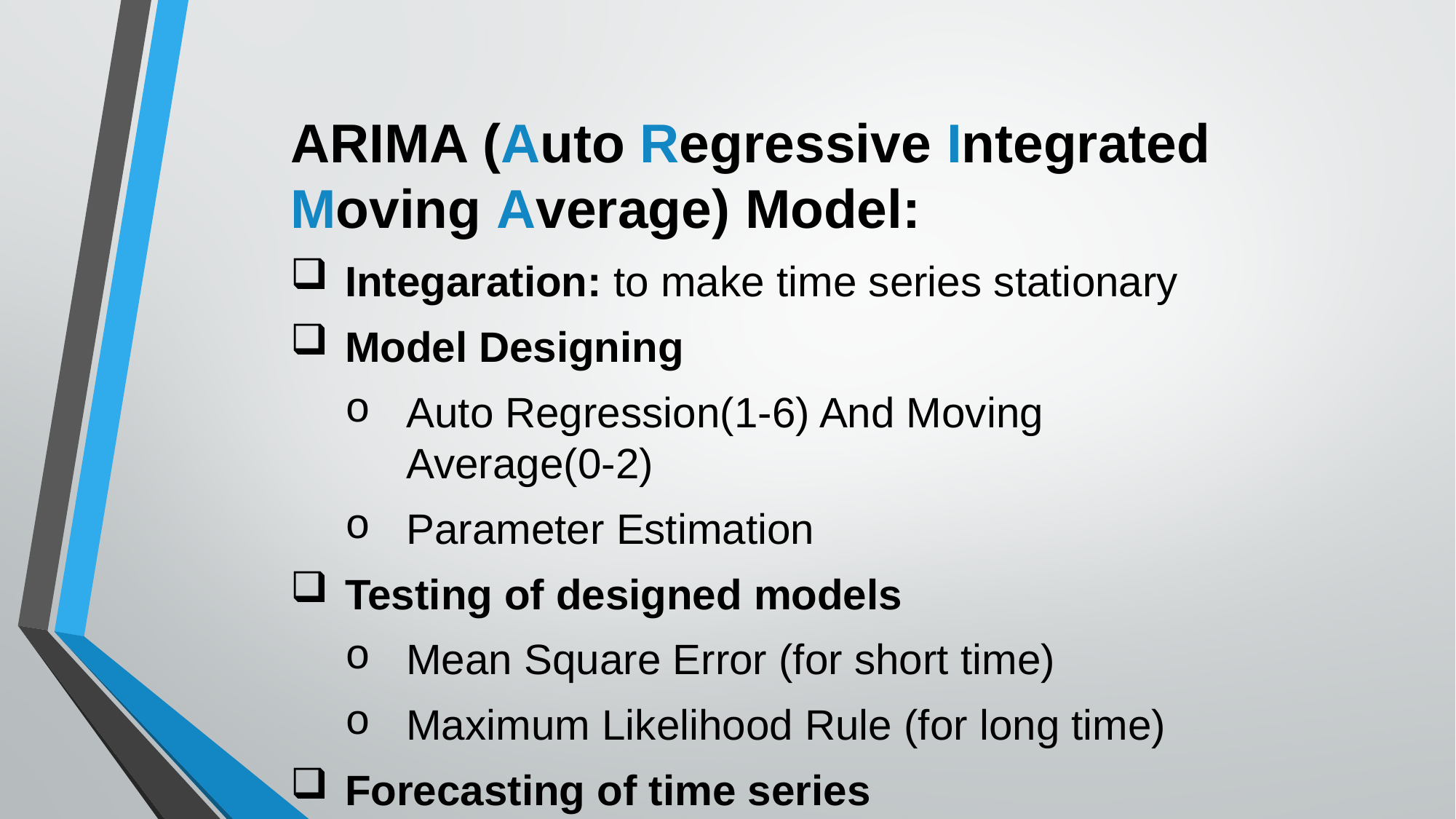

ARIMA (Auto Regressive Integrated Moving Average) Model:

Integaration: to make time series stationary

Model Designing

Auto Regression(1-6) And Moving Average(0-2)

Parameter Estimation

Testing of designed models

Mean Square Error (for short time)

Maximum Likelihood Rule (for long time)

Forecasting of time series